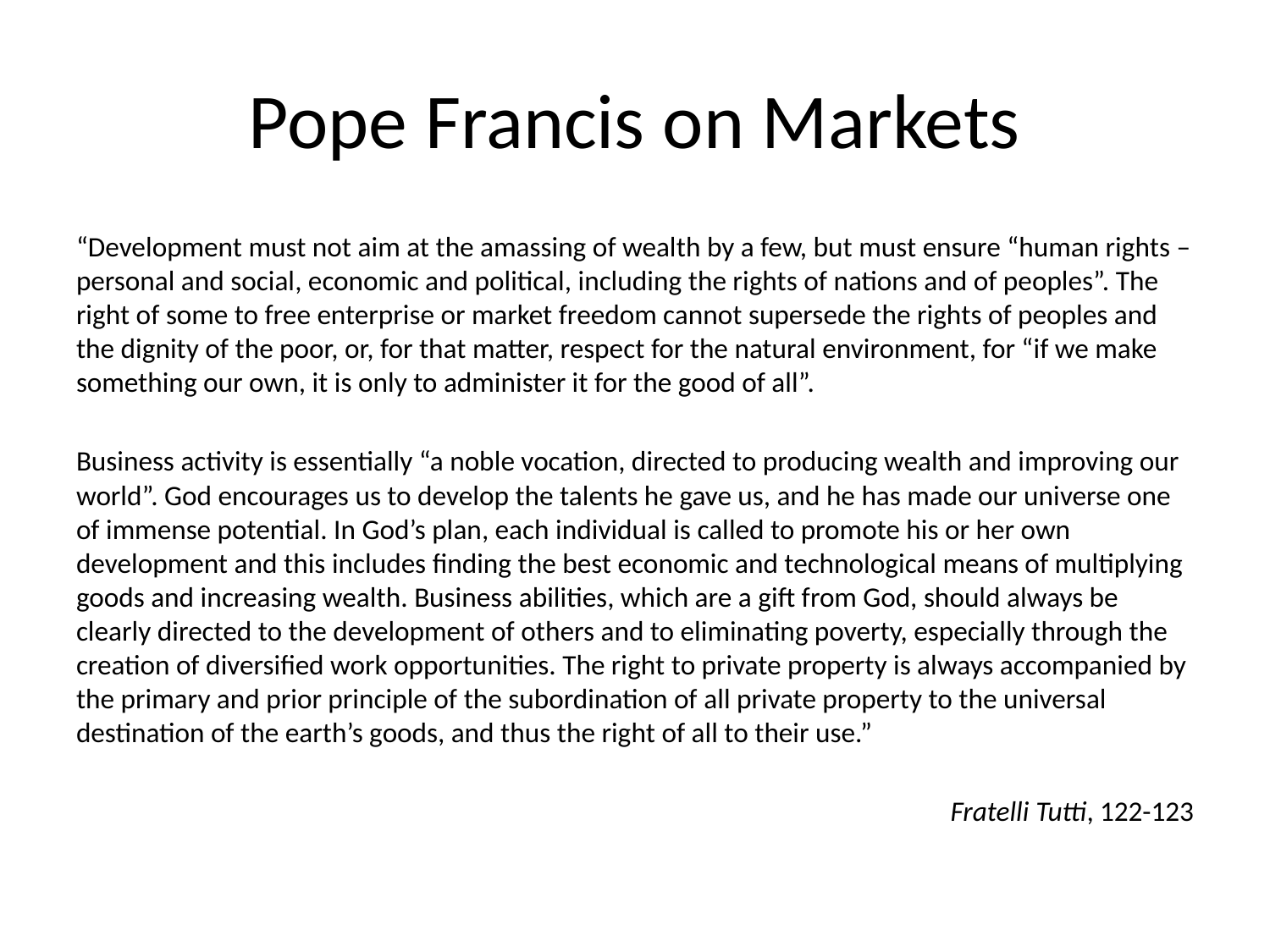

# Pope Francis on Markets
“Development must not aim at the amassing of wealth by a few, but must ensure “human rights – personal and social, economic and political, including the rights of nations and of peoples”. The right of some to free enterprise or market freedom cannot supersede the rights of peoples and the dignity of the poor, or, for that matter, respect for the natural environment, for “if we make something our own, it is only to administer it for the good of all”.

Business activity is essentially “a noble vocation, directed to producing wealth and improving our world”. God encourages us to develop the talents he gave us, and he has made our universe one of immense potential. In God’s plan, each individual is called to promote his or her own development and this includes finding the best economic and technological means of multiplying goods and increasing wealth. Business abilities, which are a gift from God, should always be clearly directed to the development of others and to eliminating poverty, especially through the creation of diversified work opportunities. The right to private property is always accompanied by the primary and prior principle of the subordination of all private property to the universal destination of the earth’s goods, and thus the right of all to their use.”

Fratelli Tutti, 122-123